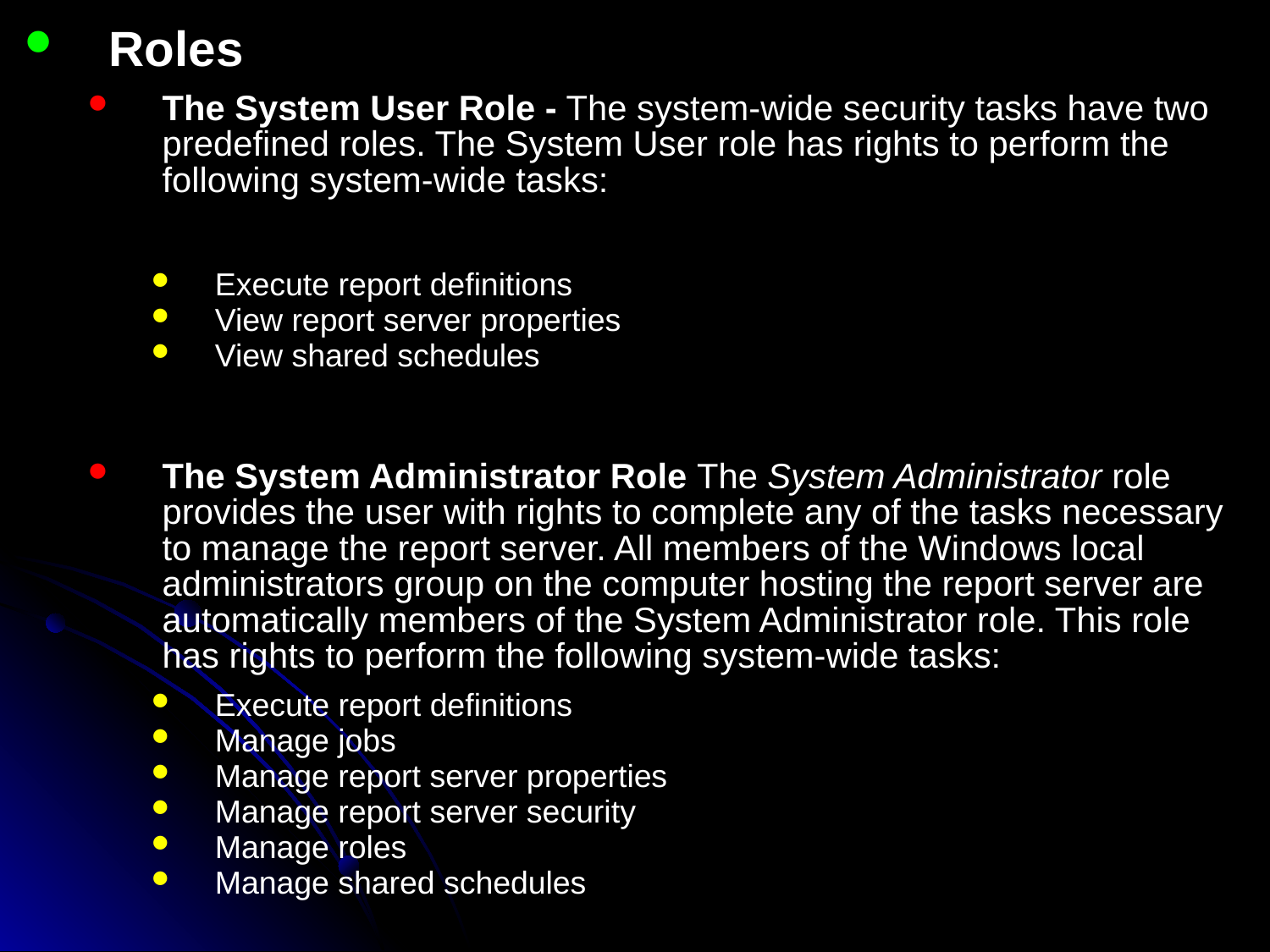

Roles

The System User Role - The system-wide security tasks have two predefined roles. The System User role has rights to perform the following system-wide tasks:

Execute report definitions
View report server properties
View shared schedules

The System Administrator Role The System Administrator role provides the user with rights to complete any of the tasks necessary to manage the report server. All members of the Windows local administrators group on the computer hosting the report server are automatically members of the System Administrator role. This role has rights to perform the following system-wide tasks:

Execute report definitions
Manage jobs
Manage report server properties
Manage report server security
Manage roles
Manage shared schedules